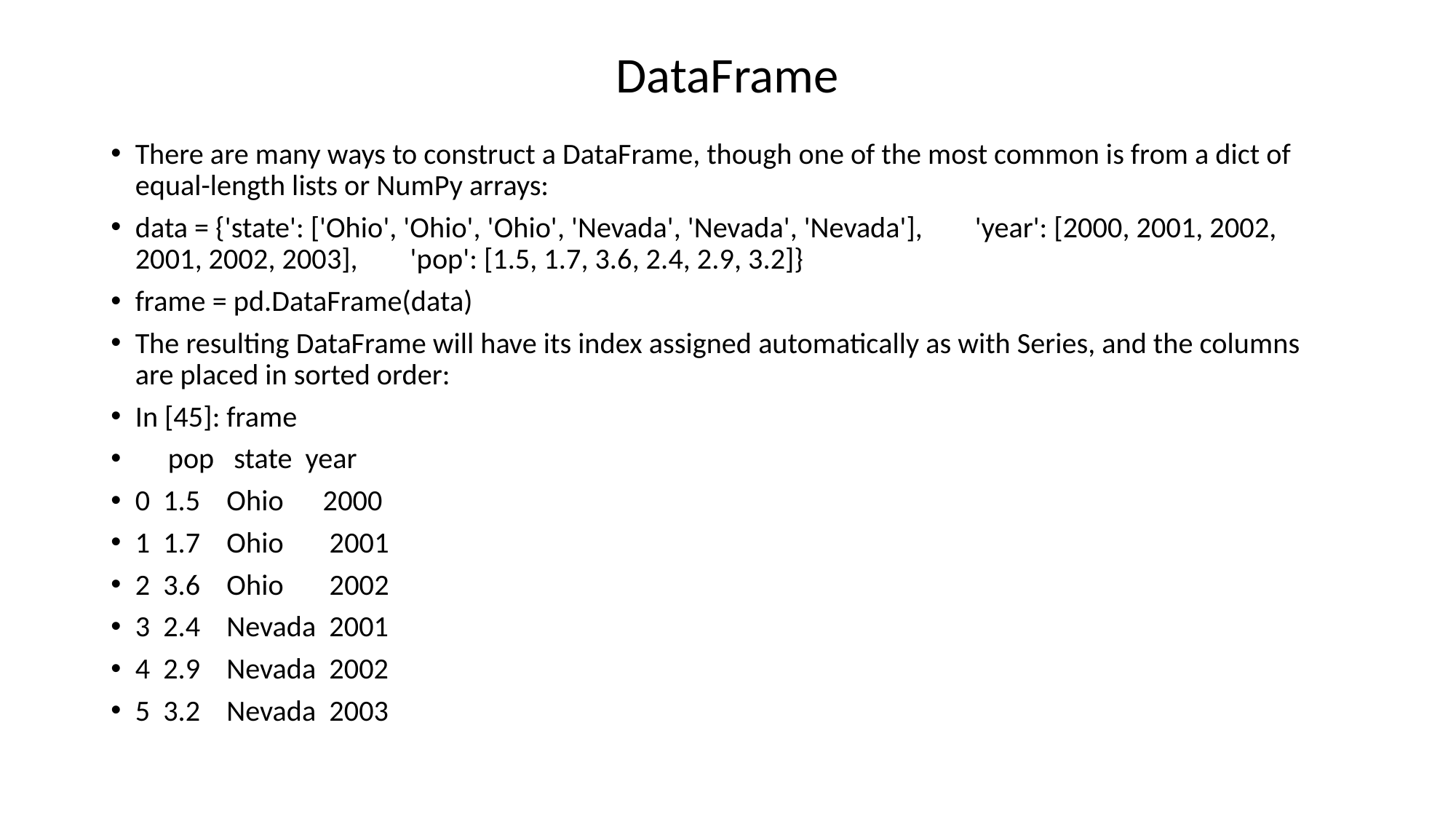

# DataFrame
There are many ways to construct a DataFrame, though one of the most common is from a dict of equal-length lists or NumPy arrays:
data = {'state': ['Ohio', 'Ohio', 'Ohio', 'Nevada', 'Nevada', 'Nevada'],        'year': [2000, 2001, 2002, 2001, 2002, 2003],        'pop': [1.5, 1.7, 3.6, 2.4, 2.9, 3.2]}
frame = pd.DataFrame(data)
The resulting DataFrame will have its index assigned automatically as with Series, and the columns are placed in sorted order:
In [45]: frame
     pop   state  year
0  1.5    Ohio      2000
1  1.7    Ohio       2001
2  3.6    Ohio       2002
3  2.4    Nevada  2001
4  2.9    Nevada  2002
5  3.2    Nevada  2003